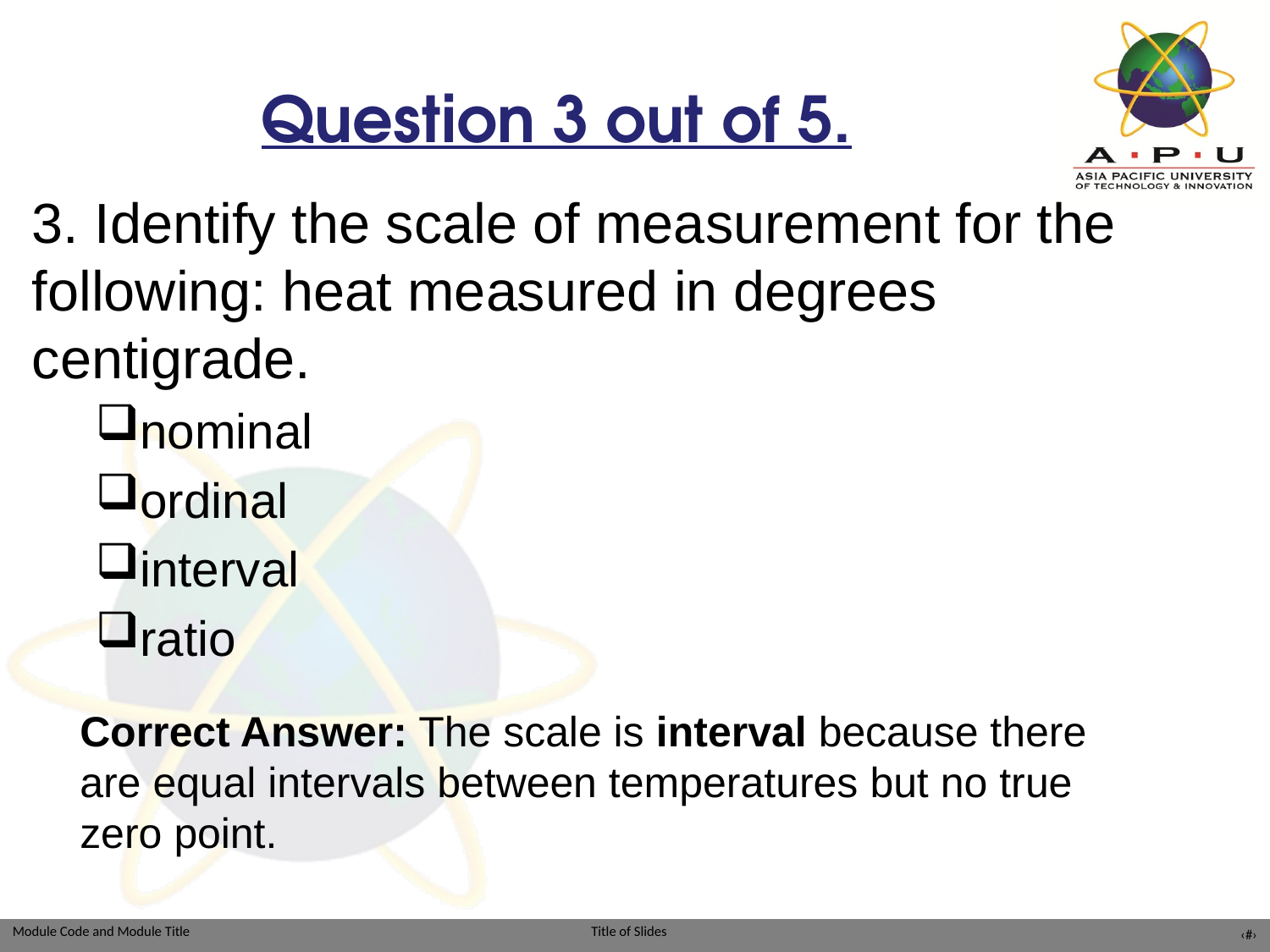

# Question 3 out of 5.
3. Identify the scale of measurement for the following: heat measured in degrees centigrade.
nominal
ordinal
interval
ratio

Correct Answer: The scale is interval because there are equal intervals between temperatures but no true zero point.
‹#›